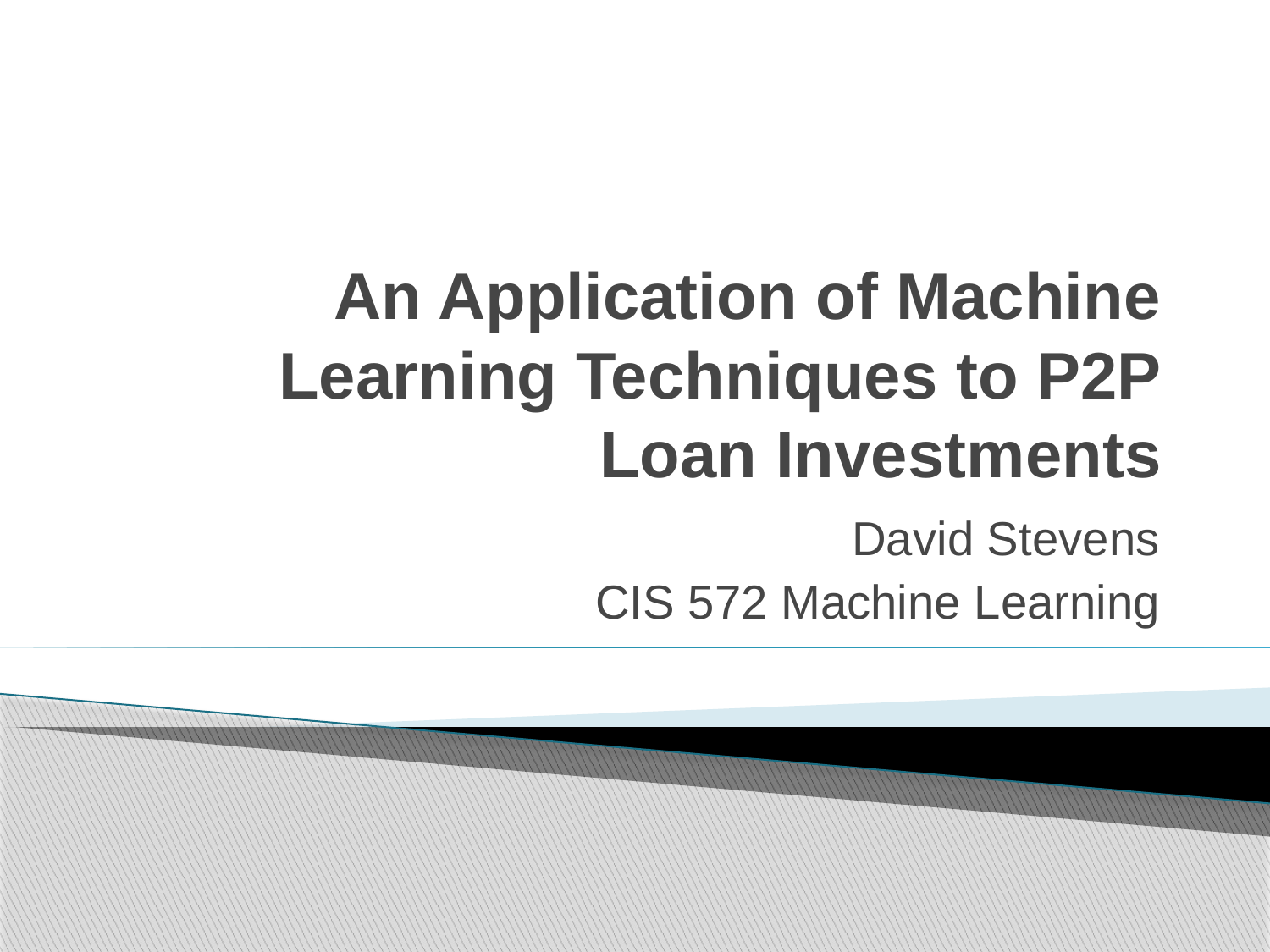

# An Application of Machine Learning Techniques to P2P Loan Investments
David Stevens
CIS 572 Machine Learning